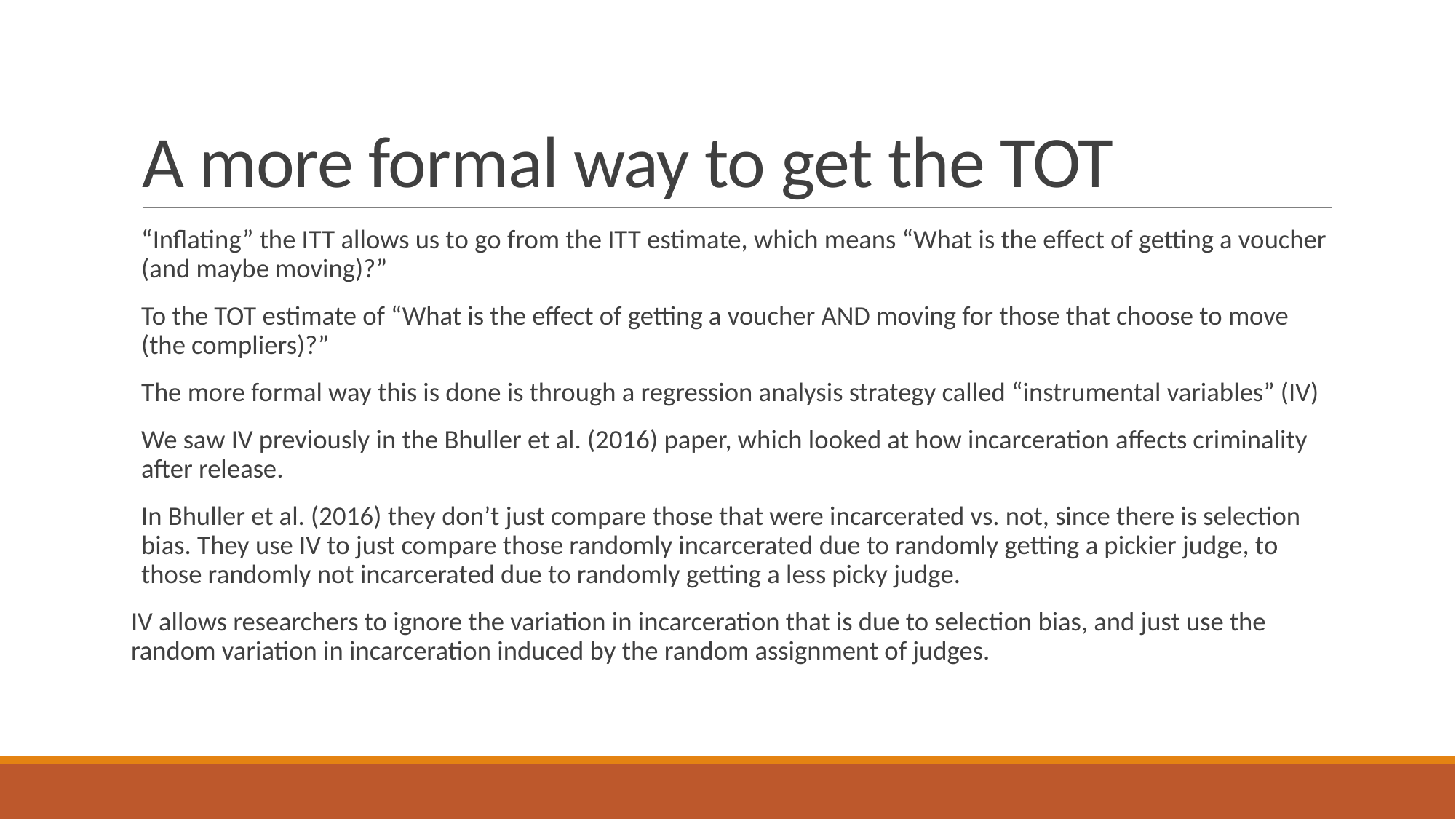

# A more formal way to get the TOT
“Inflating” the ITT allows us to go from the ITT estimate, which means “What is the effect of getting a voucher (and maybe moving)?”
To the TOT estimate of “What is the effect of getting a voucher AND moving for those that choose to move (the compliers)?”
The more formal way this is done is through a regression analysis strategy called “instrumental variables” (IV)
We saw IV previously in the Bhuller et al. (2016) paper, which looked at how incarceration affects criminality after release.
In Bhuller et al. (2016) they don’t just compare those that were incarcerated vs. not, since there is selection bias. They use IV to just compare those randomly incarcerated due to randomly getting a pickier judge, to those randomly not incarcerated due to randomly getting a less picky judge.
IV allows researchers to ignore the variation in incarceration that is due to selection bias, and just use the random variation in incarceration induced by the random assignment of judges.